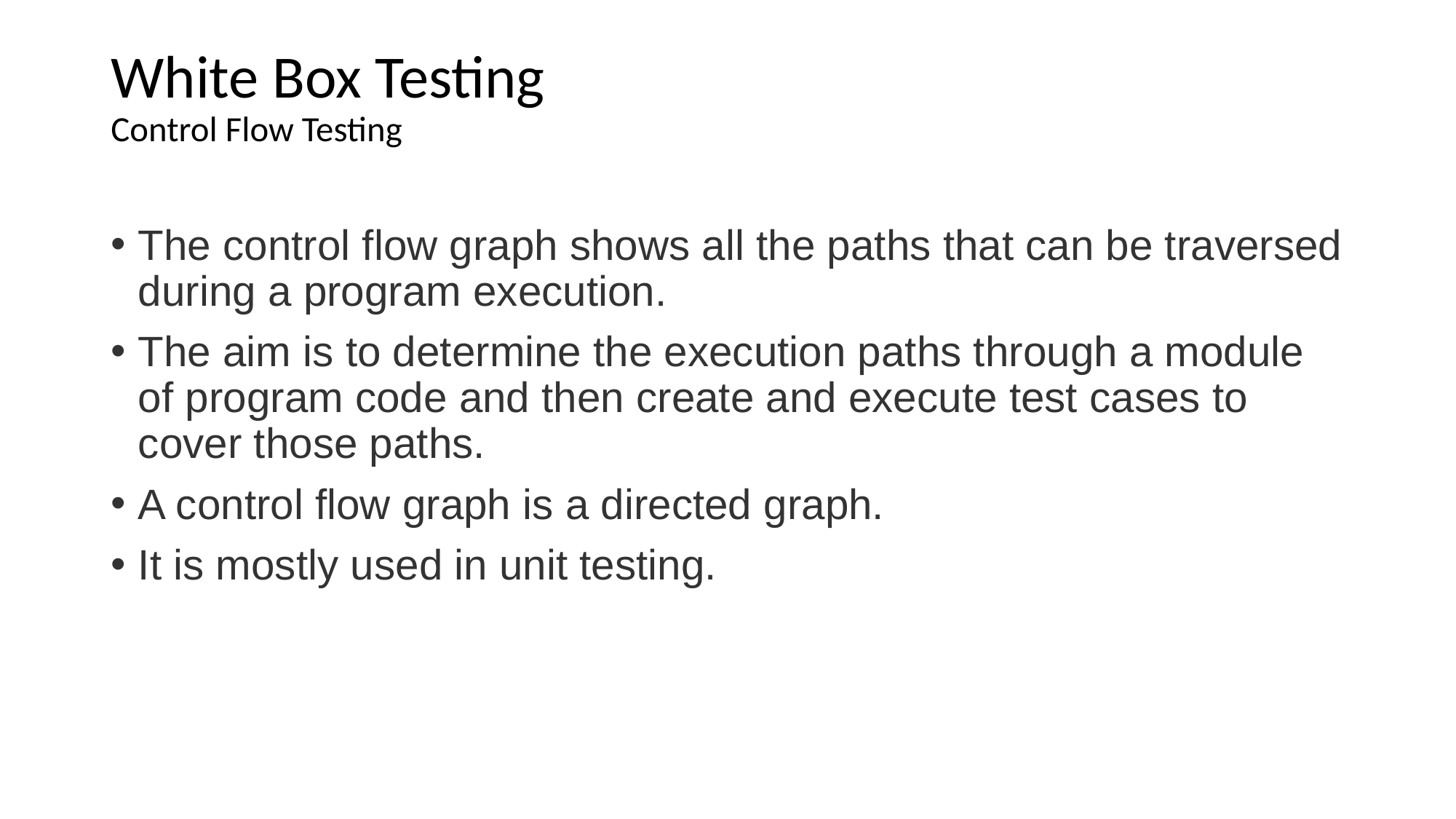

# White Box Testing Control Flow Testing
The control flow graph shows all the paths that can be traversed during a program execution.
The aim is to determine the execution paths through a module of program code and then create and execute test cases to cover those paths.
A control flow graph is a directed graph.
It is mostly used in unit testing.